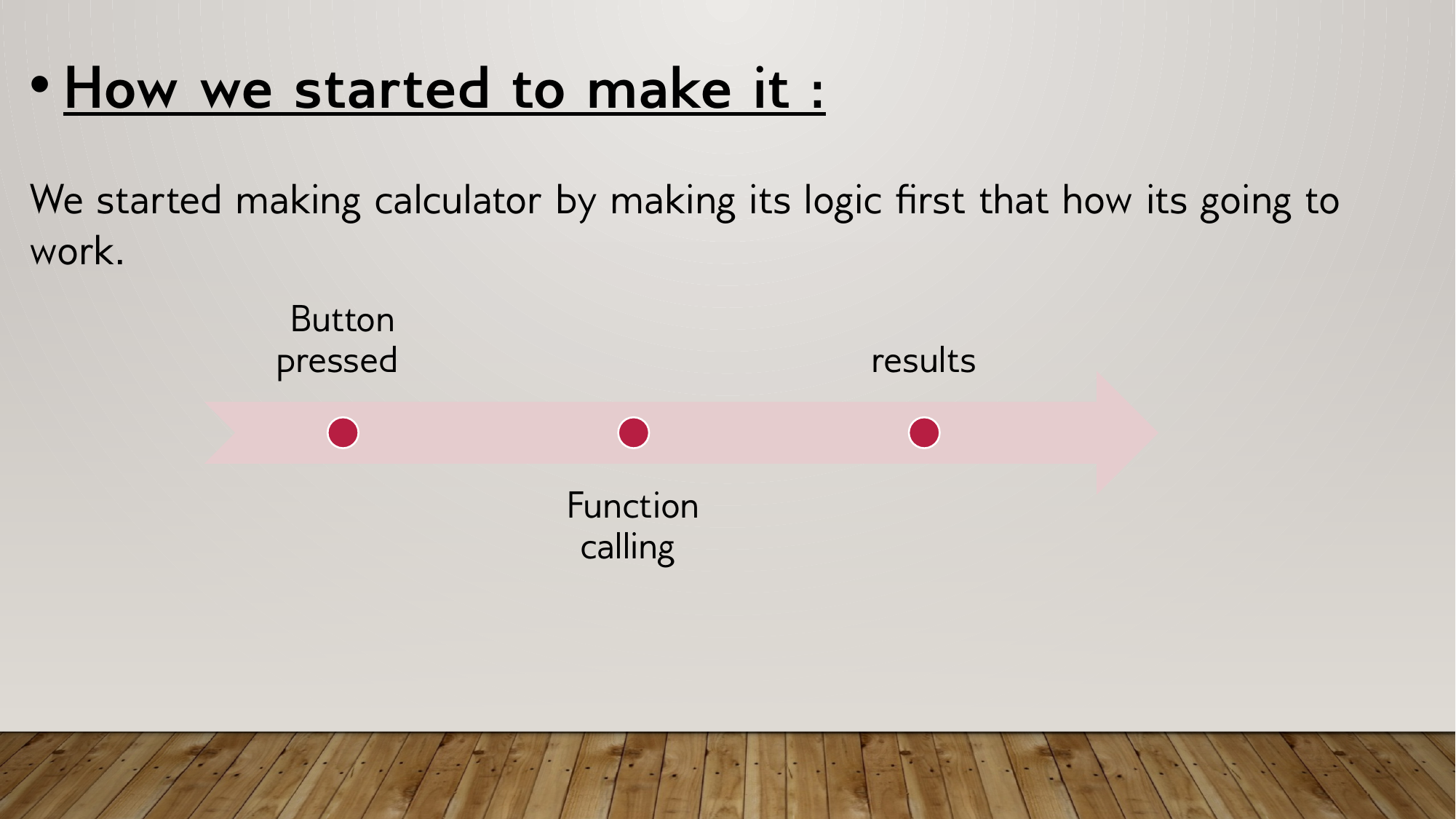

How we started to make it :

We started making calculator by making its logic first that how its going to work.

Button pressed
Function calling
results